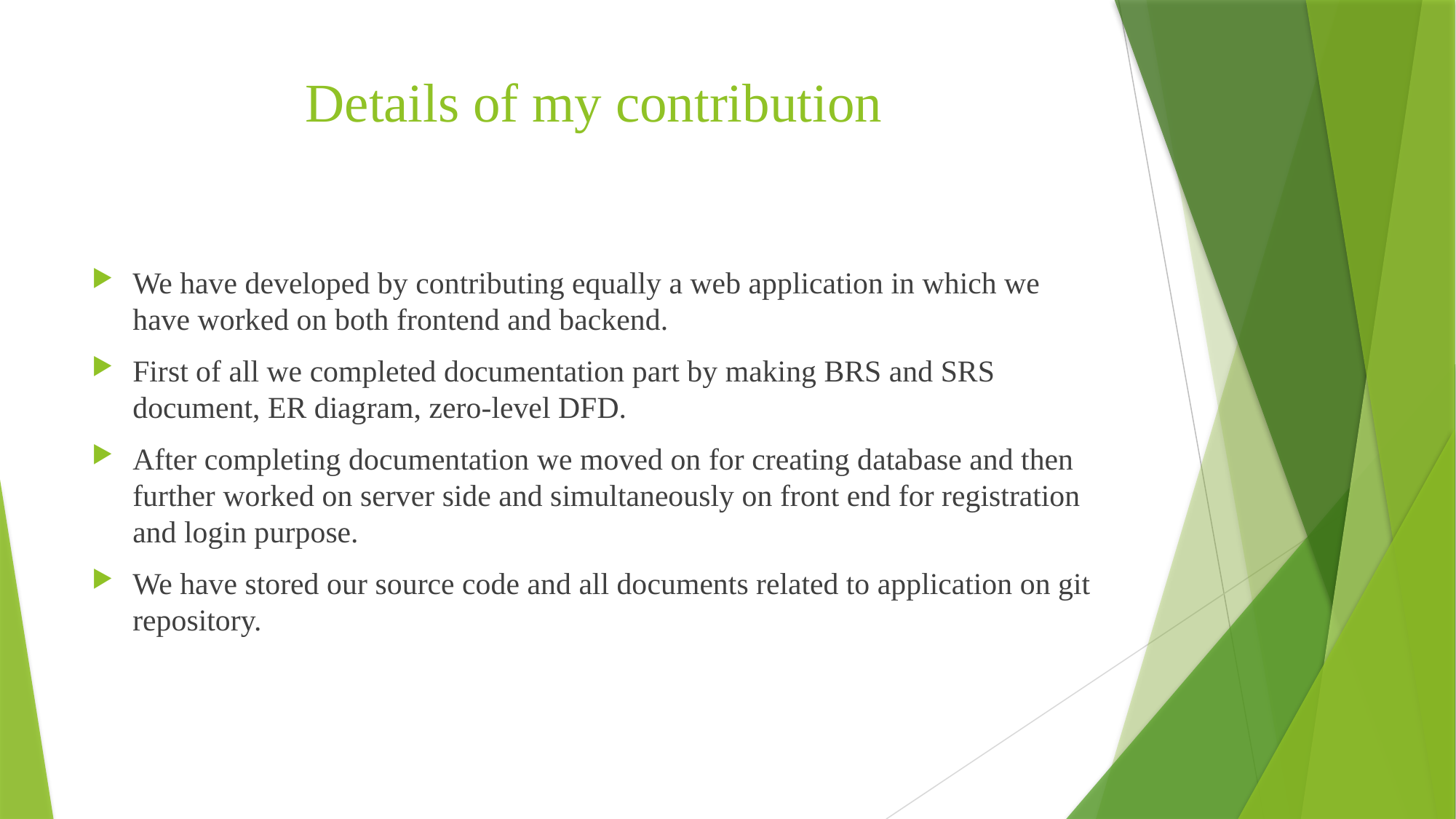

# Details of my contribution
We have developed by contributing equally a web application in which we have worked on both frontend and backend.
First of all we completed documentation part by making BRS and SRS document, ER diagram, zero-level DFD.
After completing documentation we moved on for creating database and then further worked on server side and simultaneously on front end for registration and login purpose.
We have stored our source code and all documents related to application on git repository.